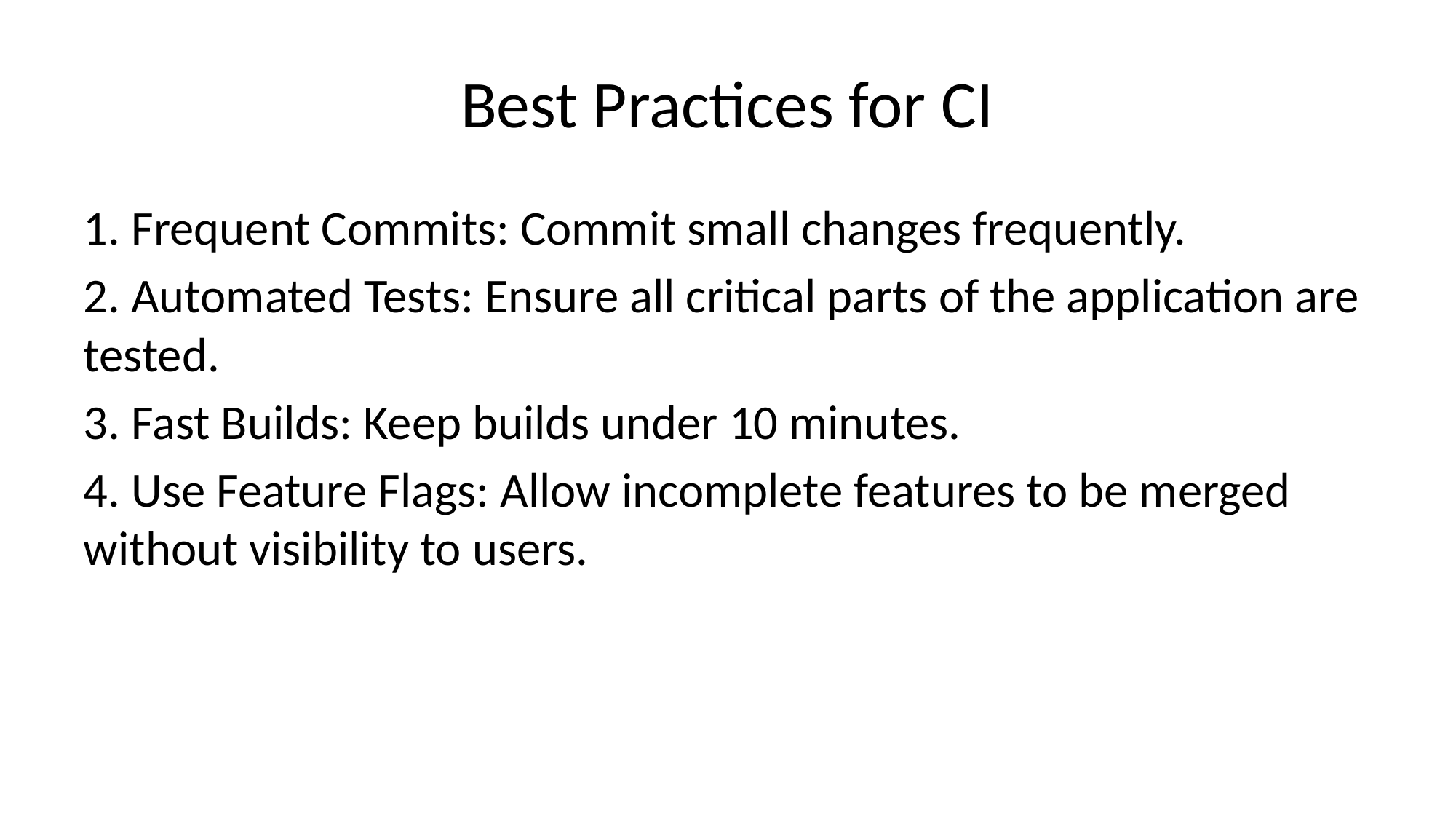

# Best Practices for CI
1. Frequent Commits: Commit small changes frequently.
2. Automated Tests: Ensure all critical parts of the application are tested.
3. Fast Builds: Keep builds under 10 minutes.
4. Use Feature Flags: Allow incomplete features to be merged without visibility to users.